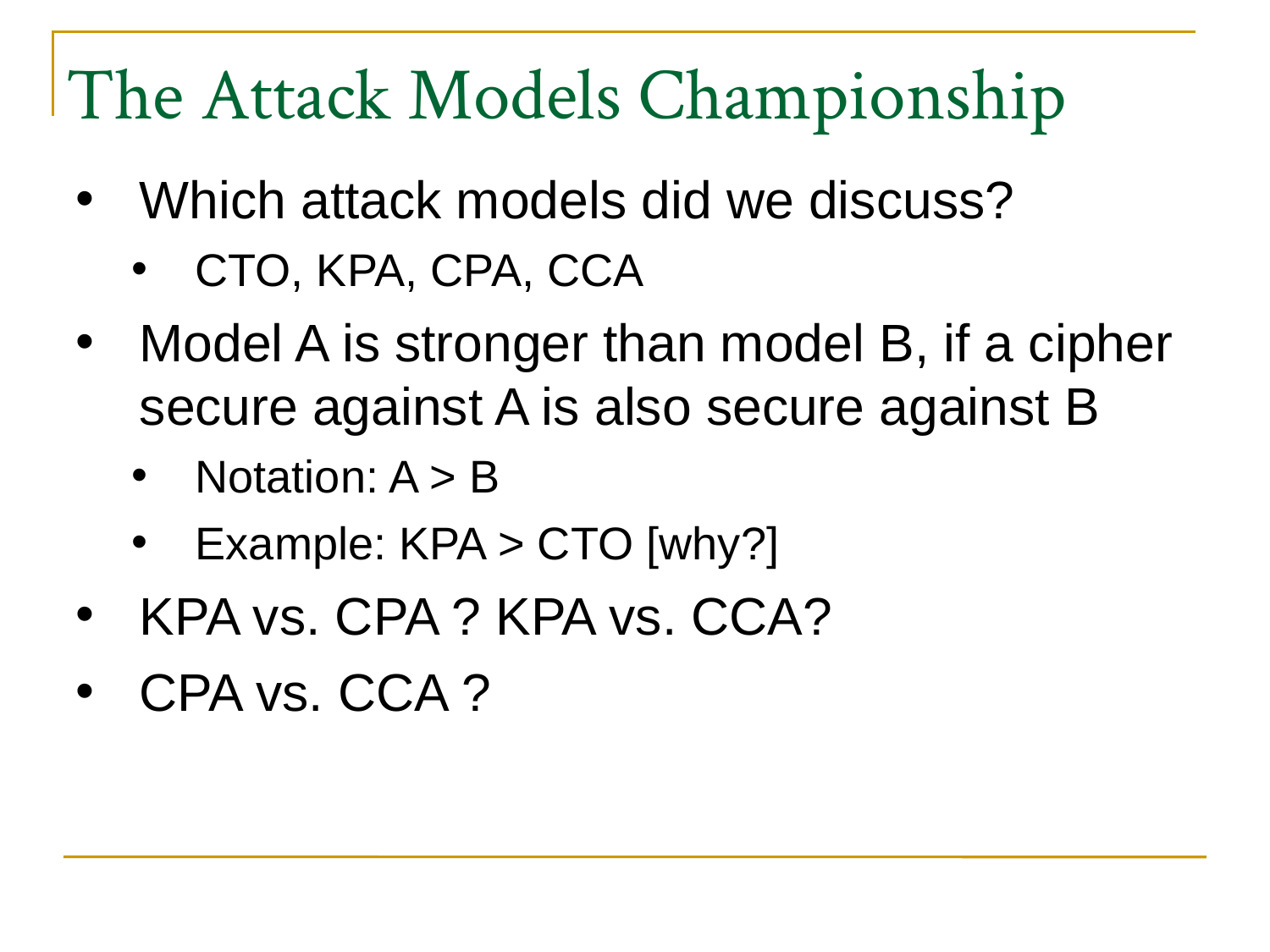

# The Attack Models Championship
Which attack models did we discuss?
CTO, KPA, CPA, CCA
Model A is stronger than model B, if a cipher secure against A is also secure against B
Notation: A > B
Example: KPA > CTO [why?]
KPA vs. CPA ? KPA vs. CCA?
CPA vs. CCA ?